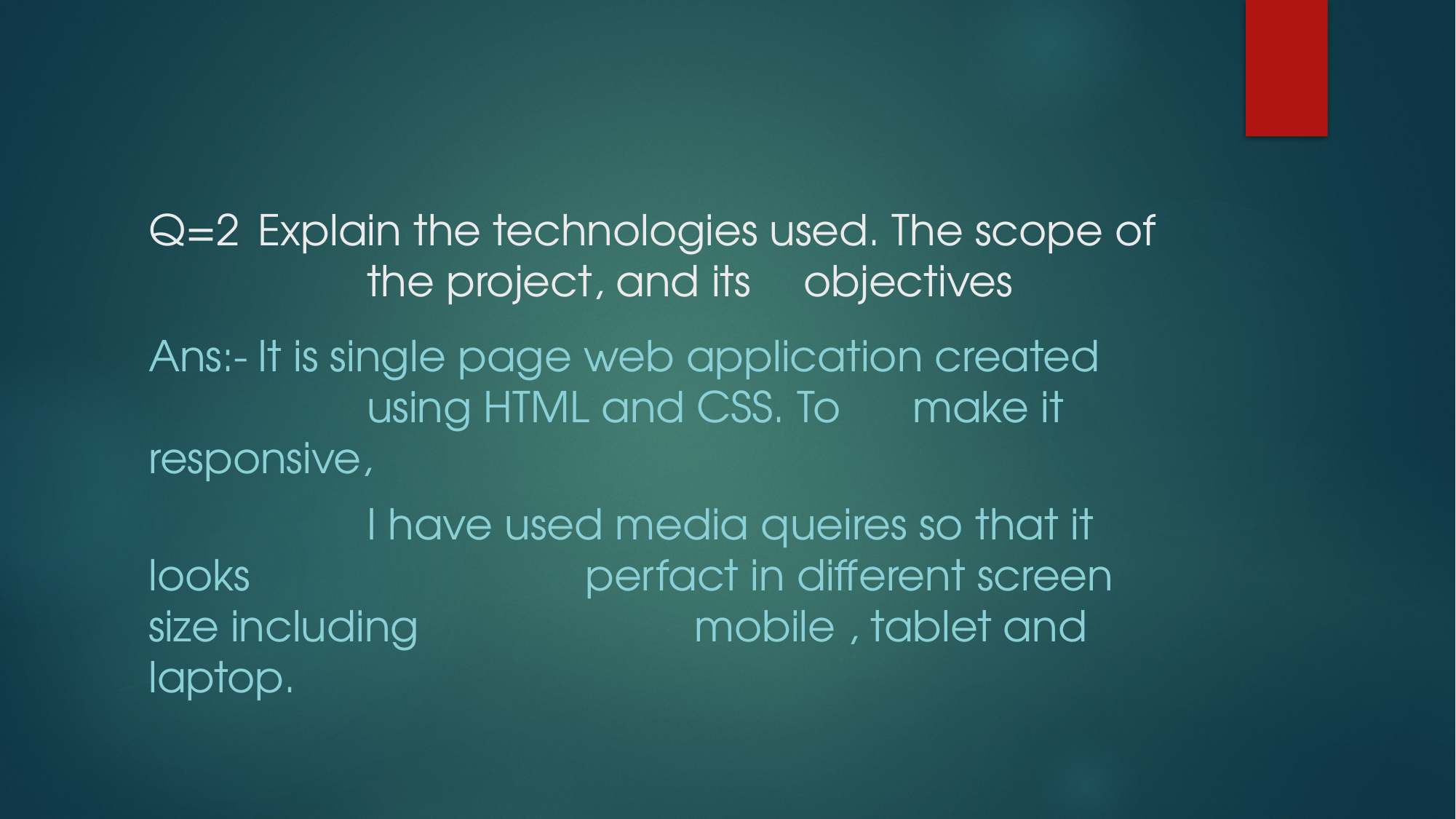

# Q=2	Explain the technologies used. The scope of 		the project, and its 	objectives
Ans:-	It is single page web application created 			using HTML and CSS. To 	make it responsive,
 		I have used media queires so that it looks 			perfact in different screen size including 			mobile , tablet and laptop.